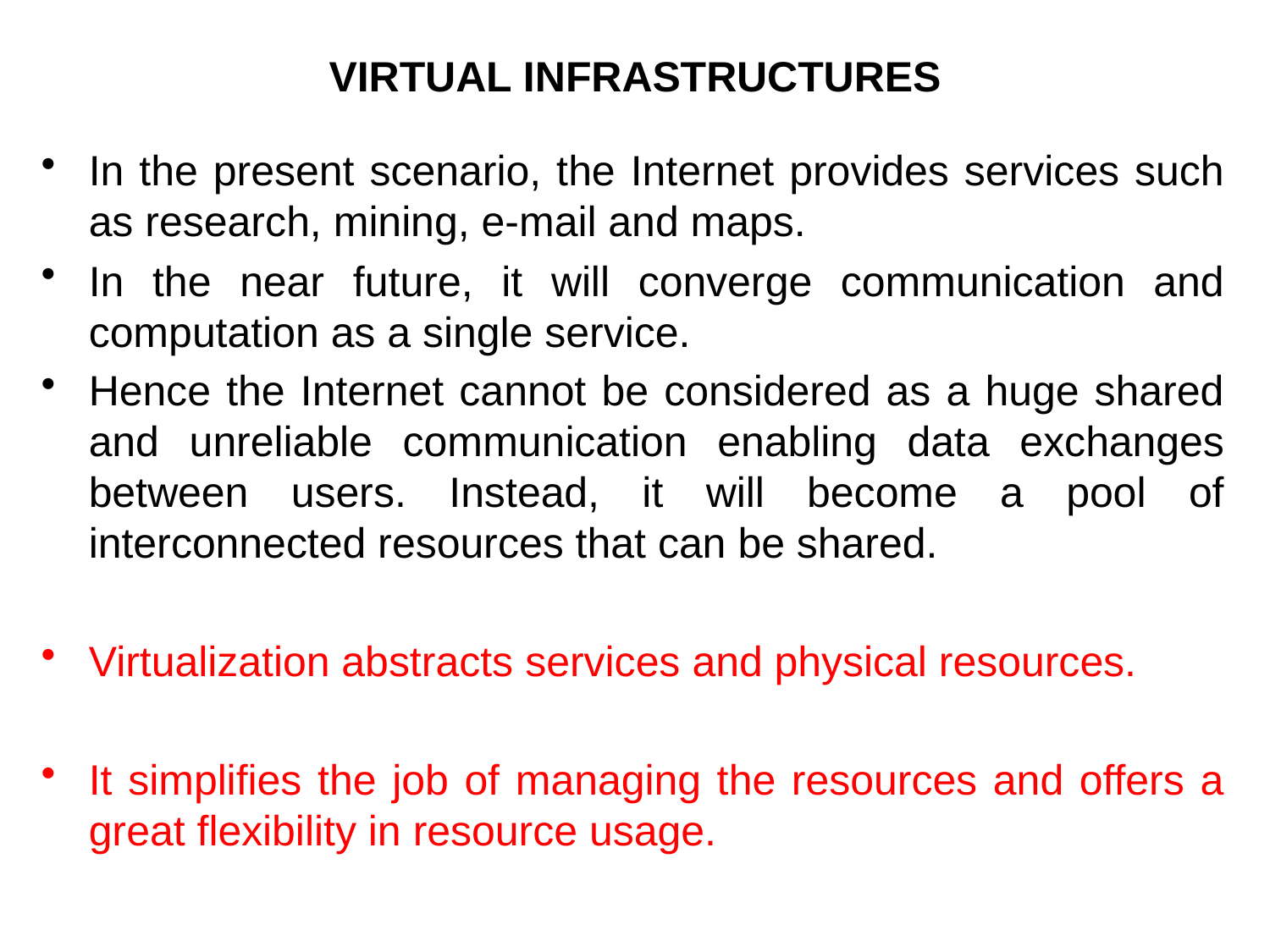

# VIRTUAL INFRASTRUCTURES
In the present scenario, the Internet provides services such as research, mining, e-mail and maps.
In the near future, it will converge communication and computation as a single service.
Hence the Internet cannot be considered as a huge shared and unreliable communication enabling data exchanges between users. Instead, it will become a pool of interconnected resources that can be shared.

Virtualization abstracts services and physical resources.

It simplifies the job of managing the resources and offers a great flexibility in resource usage.